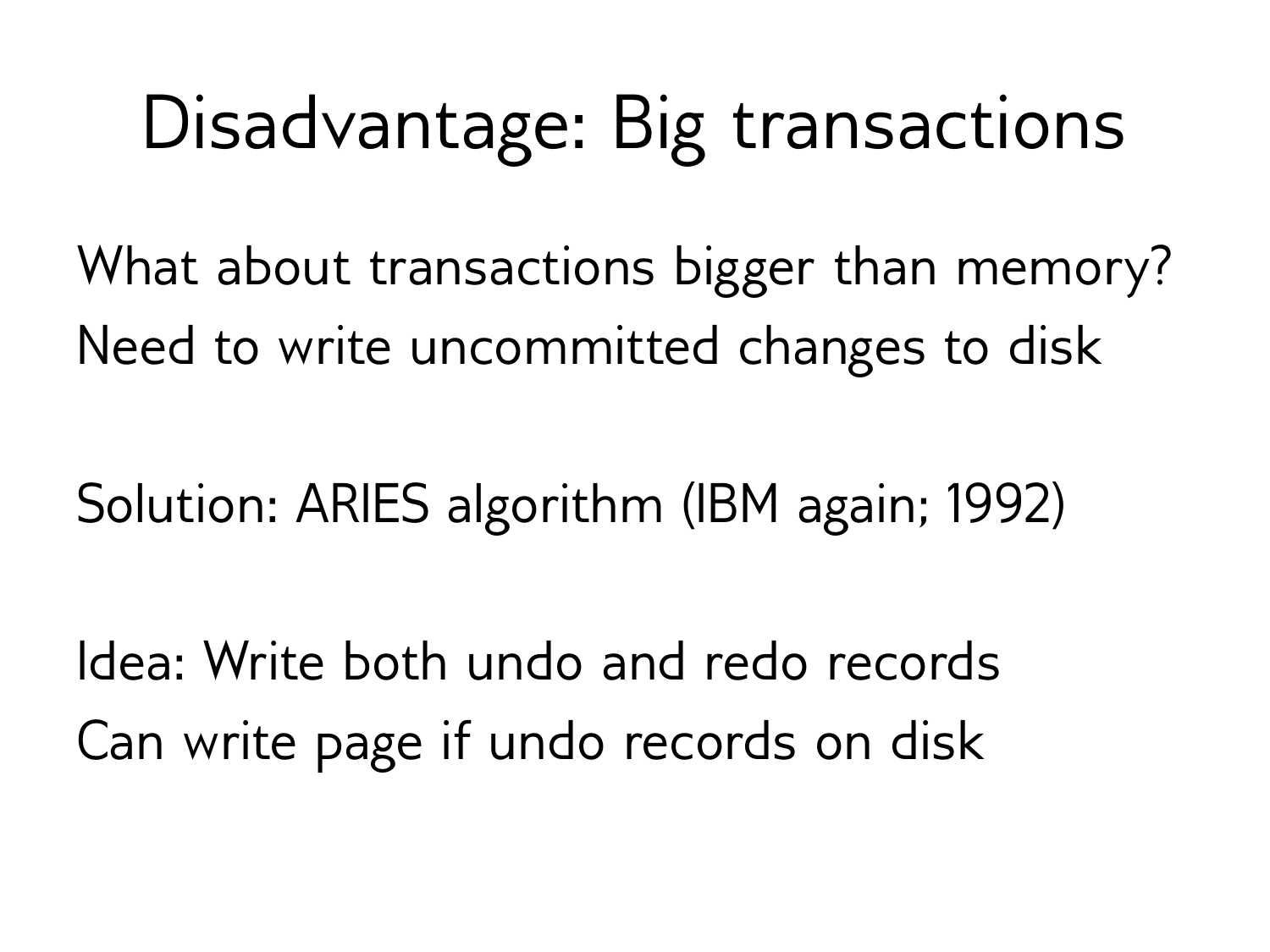

# Disadvantage: Big transactions
What about transactions bigger than memory?
Need to write uncommitted changes to disk

Solution: ARIES algorithm (IBM again; 1992)

Idea: Write both undo and redo records
Can write page if undo records on disk